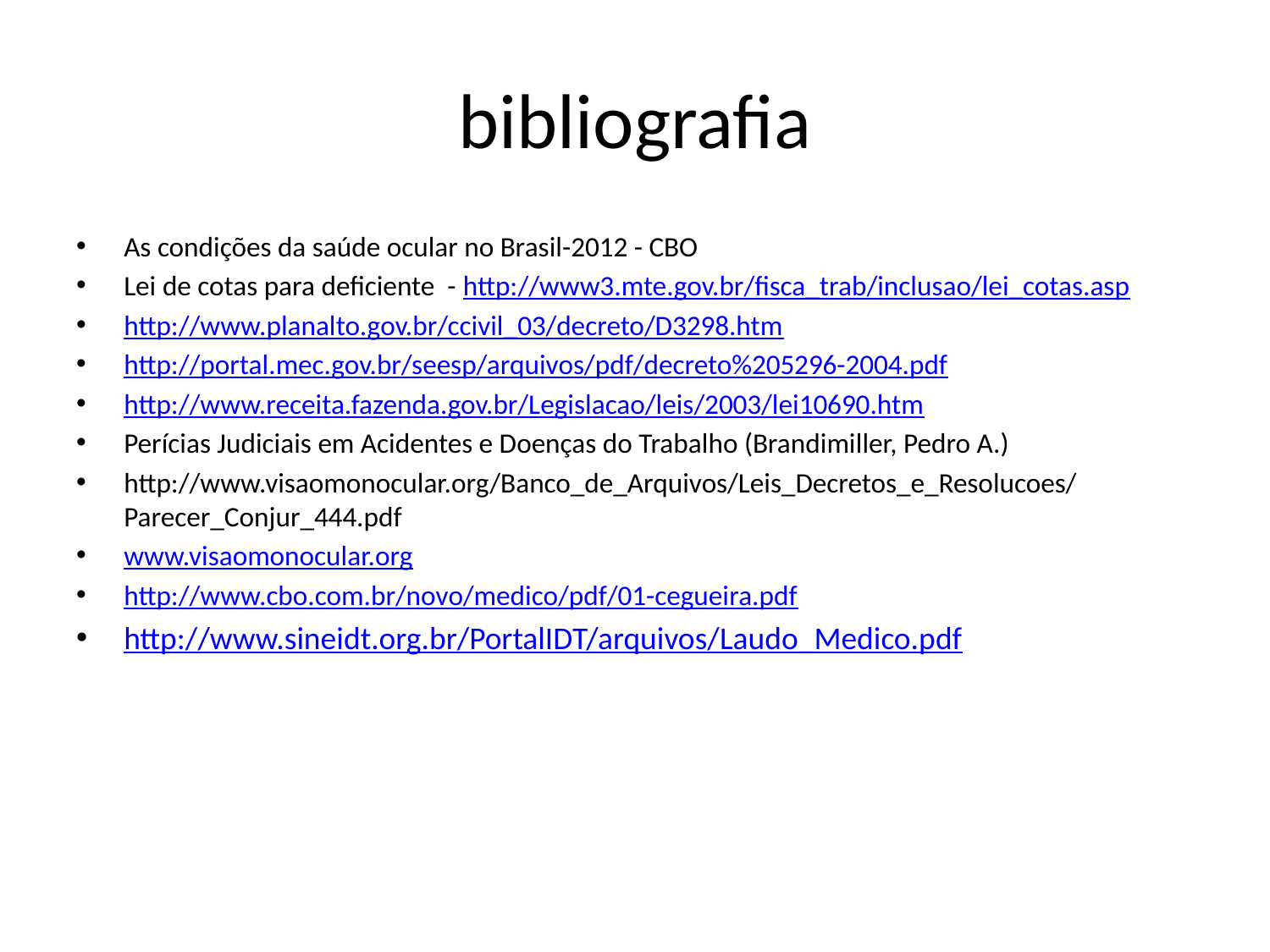

# bibliografia
As condições da saúde ocular no Brasil-2012 - CBO
Lei de cotas para deficiente  - http://www3.mte.gov.br/fisca_trab/inclusao/lei_cotas.asp
http://www.planalto.gov.br/ccivil_03/decreto/D3298.htm
http://portal.mec.gov.br/seesp/arquivos/pdf/decreto%205296-2004.pdf
http://www.receita.fazenda.gov.br/Legislacao/leis/2003/lei10690.htm
Perícias Judiciais em Acidentes e Doenças do Trabalho (Brandimiller, Pedro A.)
http://www.visaomonocular.org/Banco_de_Arquivos/Leis_Decretos_e_Resolucoes/Parecer_Conjur_444.pdf
www.visaomonocular.org
http://www.cbo.com.br/novo/medico/pdf/01-cegueira.pdf
http://www.sineidt.org.br/PortalIDT/arquivos/Laudo_Medico.pdf